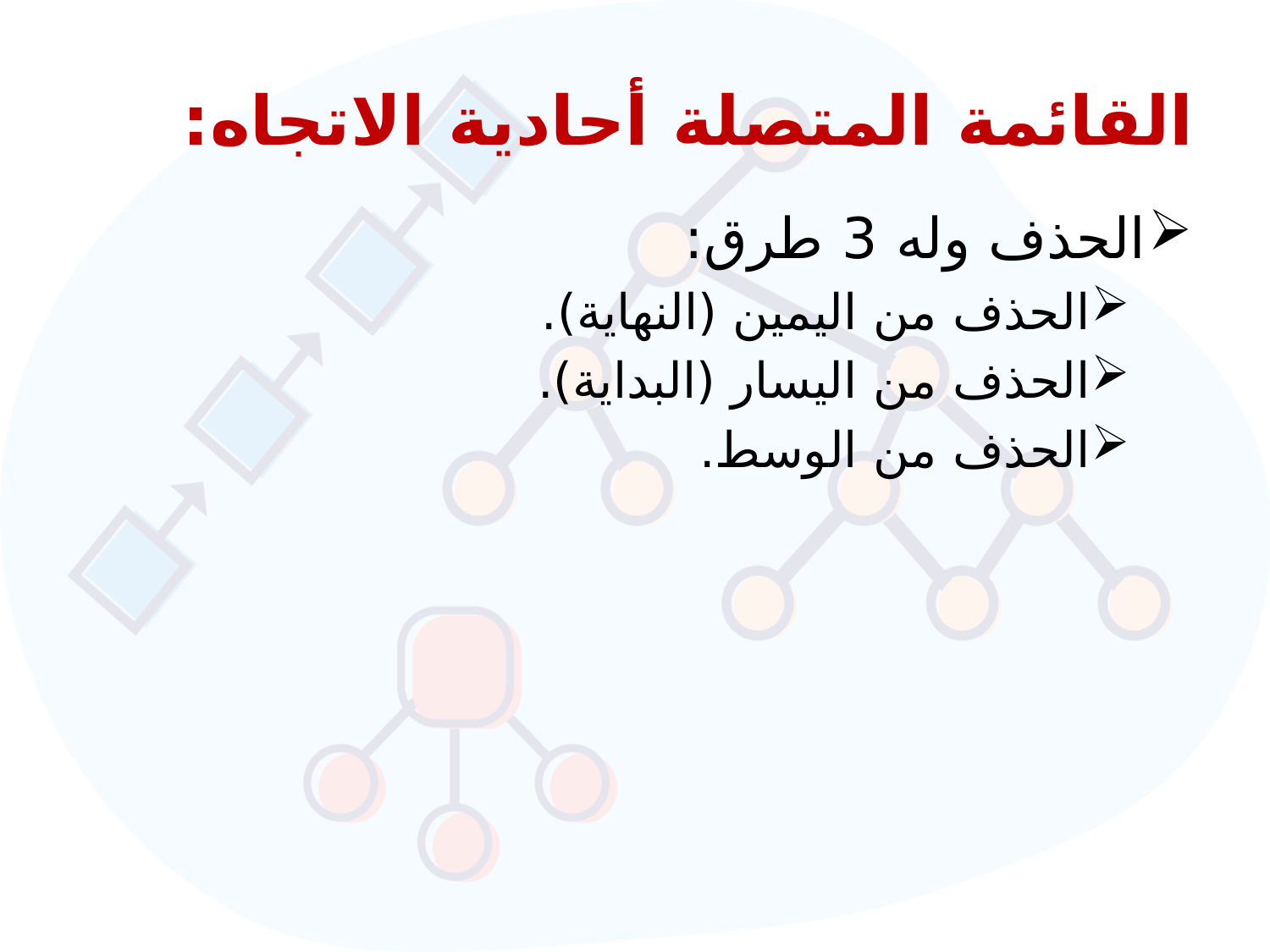

# القائمة المتصلة أحادية الاتجاه:
الحذف وله 3 طرق:
الحذف من اليمين (النهاية).
الحذف من اليسار (البداية).
الحذف من الوسط.